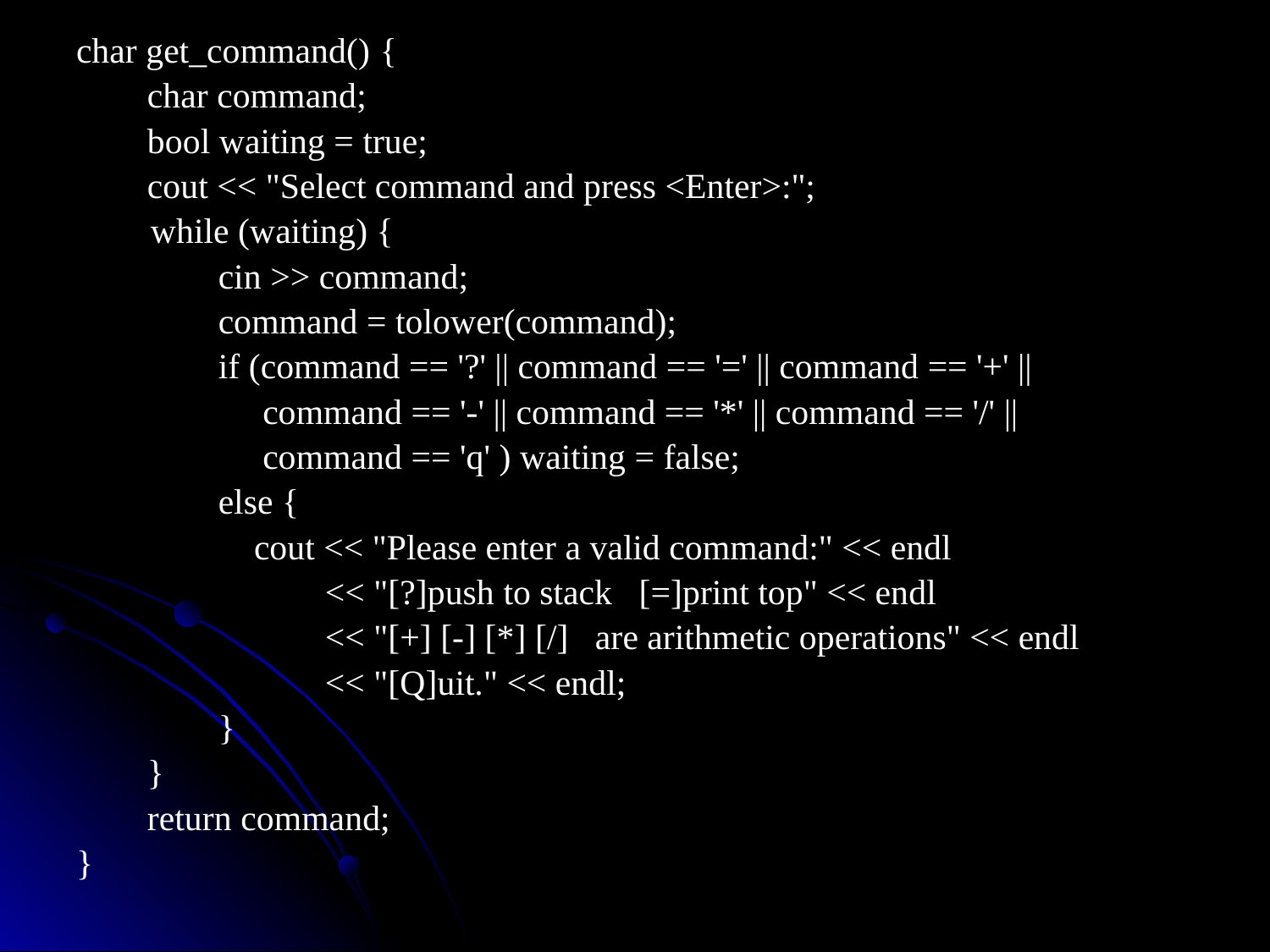

char get_command() {
        char command;
        bool waiting = true;
        cout << "Select command and press <Enter>:";
       while (waiting) {
                cin >> command;
                command = tolower(command);
                if (command == '?' || command == '=' || command == '+' ||
                     command == '-' || command == '*' || command == '/' ||
                     command == 'q' ) waiting = false;
                else {
                    cout << "Please enter a valid command:" << endl
                            << "[?]push to stack   [=]print top" << endl
                            << "[+] [-] [*] [/]   are arithmetic operations" << endl
                            << "[Q]uit." << endl;
                }
        }
        return command;
}